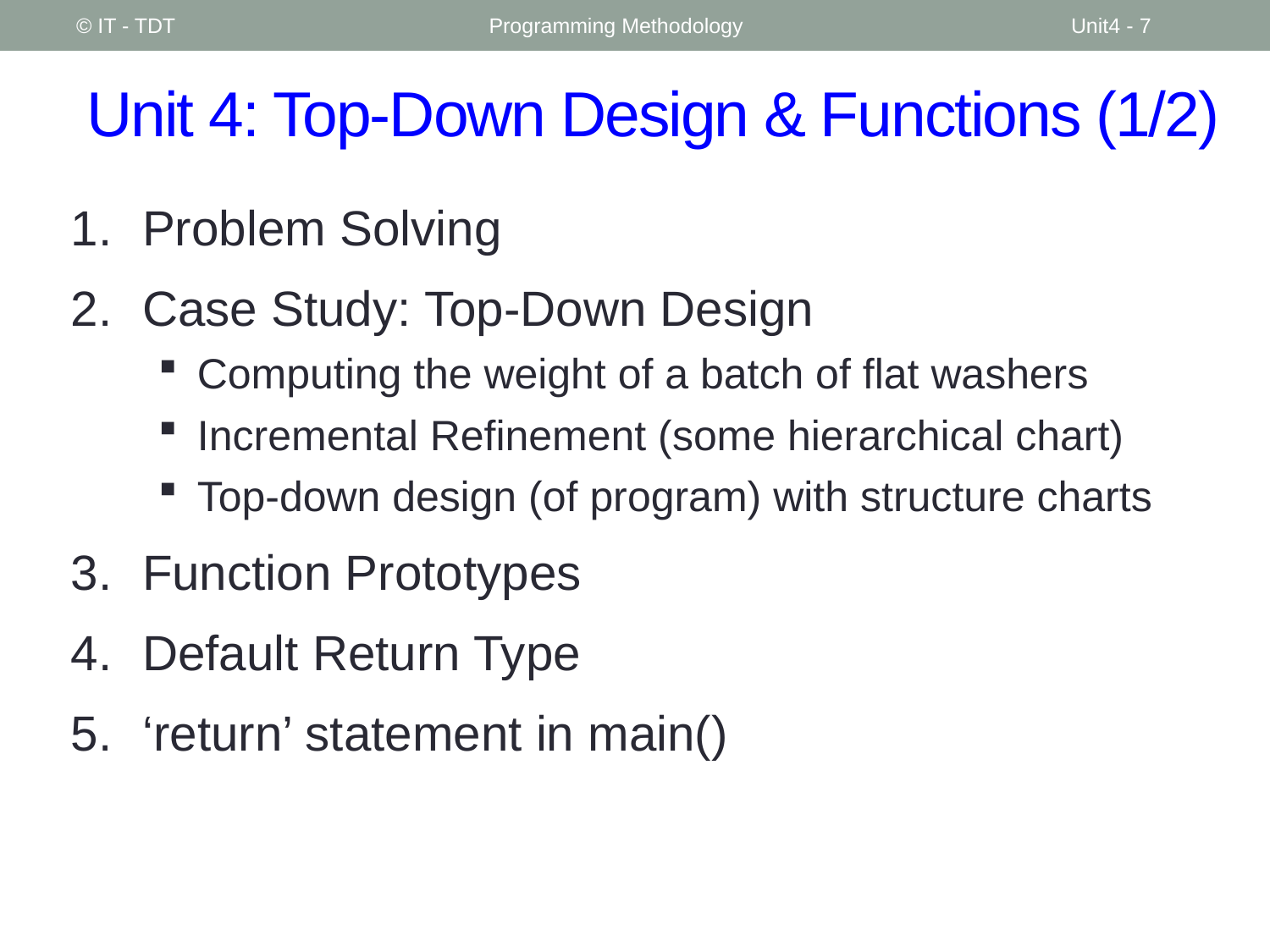

© IT - TDT
Programming Methodology
Unit4 - 7
# Unit 4: Top-Down Design & Functions (1/2)
Problem Solving
Case Study: Top-Down Design
Computing the weight of a batch of flat washers
Incremental Refinement (some hierarchical chart)
Top-down design (of program) with structure charts
Function Prototypes
Default Return Type
‘return’ statement in main()